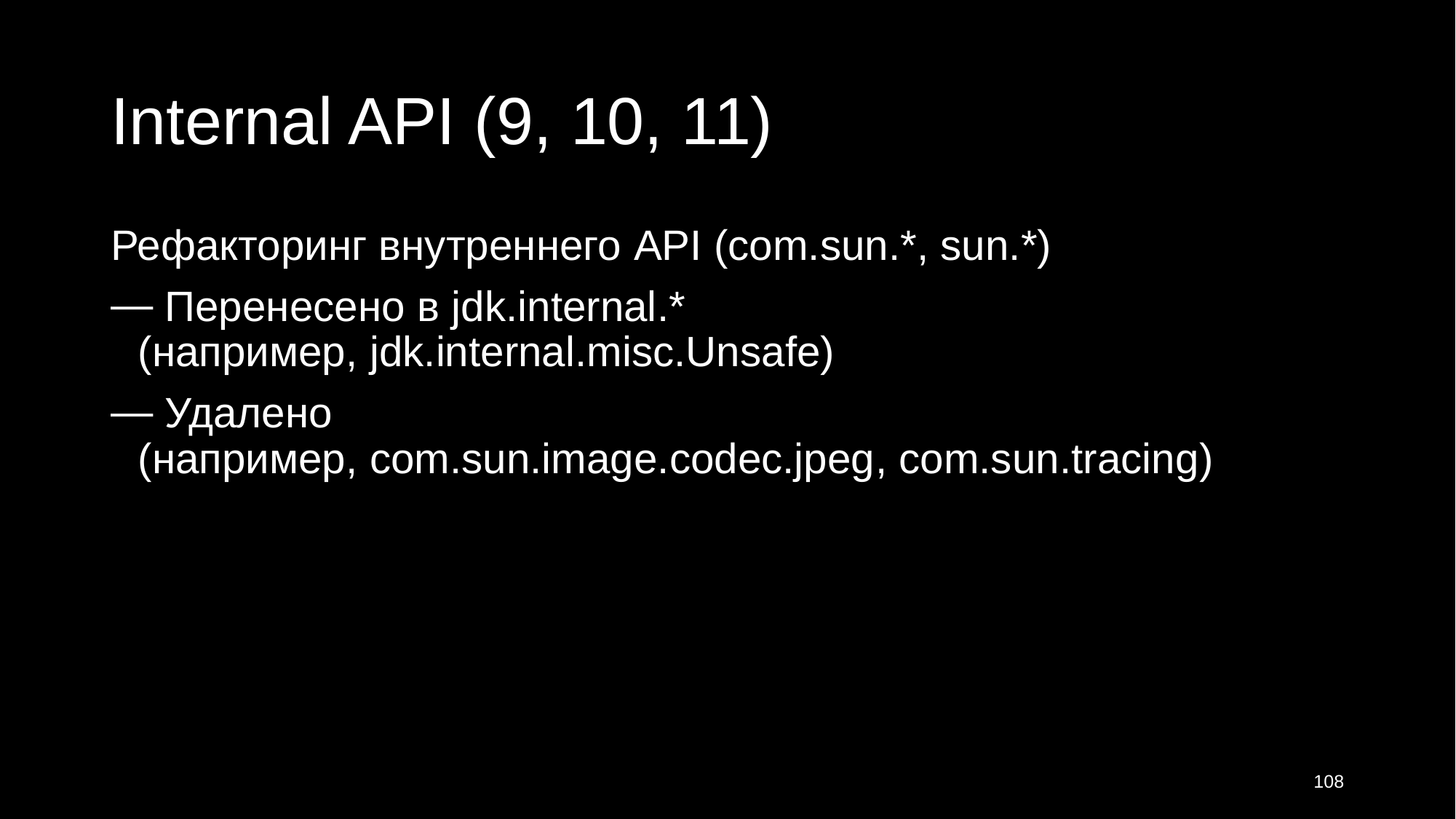

# Internal API (9, 10, 11)
Рефакторинг внутреннего API (com.sun.*, sun.*)
 Перенесено в jdk.internal.*
(например, jdk.internal.misc.Unsafe)
 Удалено
(например, com.sun.image.codec.jpeg, com.sun.tracing)
108